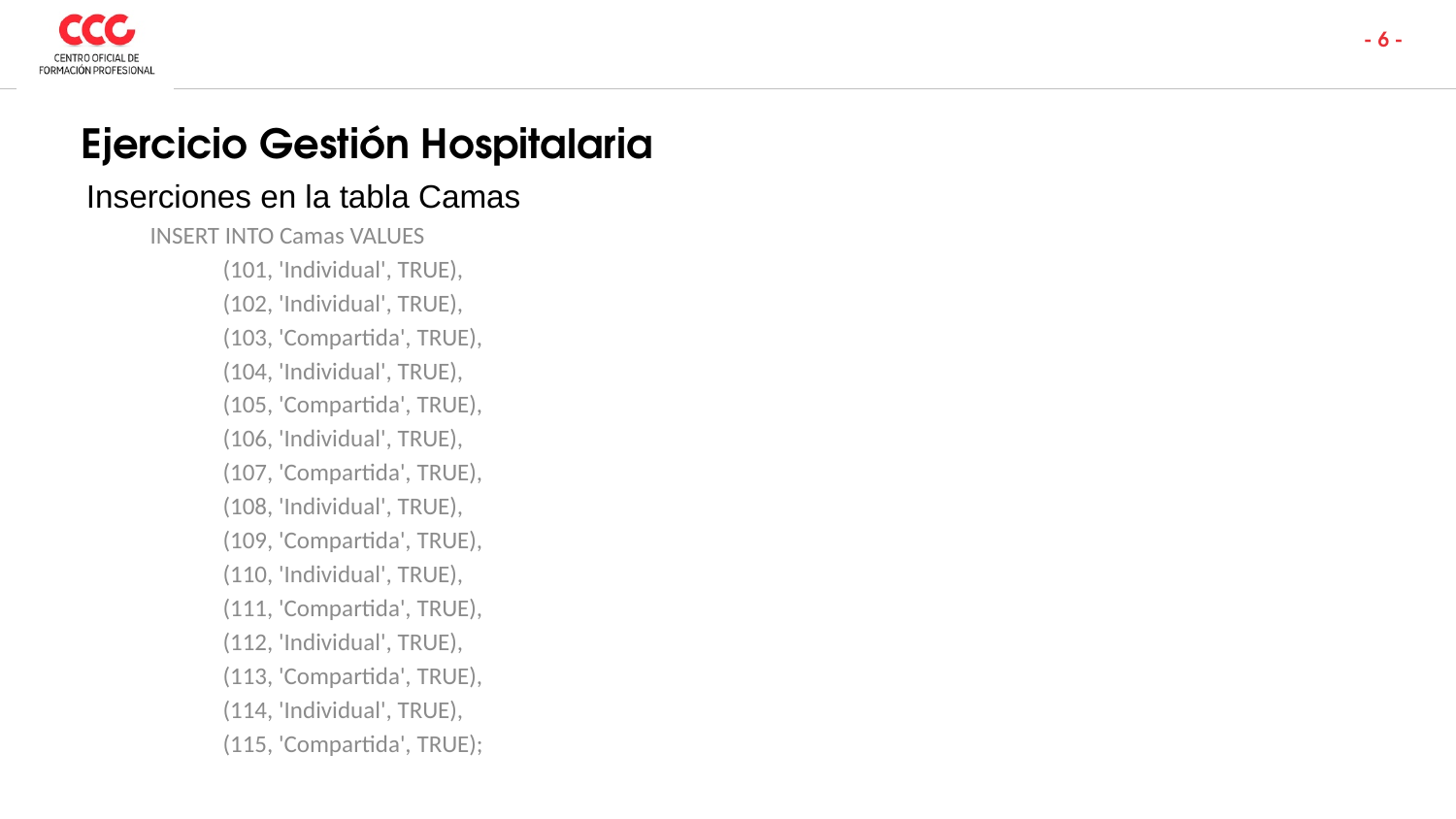

- 6 -
# Ejercicio Gestión Hospitalaria
 Inserciones en la tabla Camas
INSERT INTO Camas VALUES
(101, 'Individual', TRUE),
(102, 'Individual', TRUE),
(103, 'Compartida', TRUE),
(104, 'Individual', TRUE),
(105, 'Compartida', TRUE),
(106, 'Individual', TRUE),
(107, 'Compartida', TRUE),
(108, 'Individual', TRUE),
(109, 'Compartida', TRUE),
(110, 'Individual', TRUE),
(111, 'Compartida', TRUE),
(112, 'Individual', TRUE),
(113, 'Compartida', TRUE),
(114, 'Individual', TRUE),
(115, 'Compartida', TRUE);